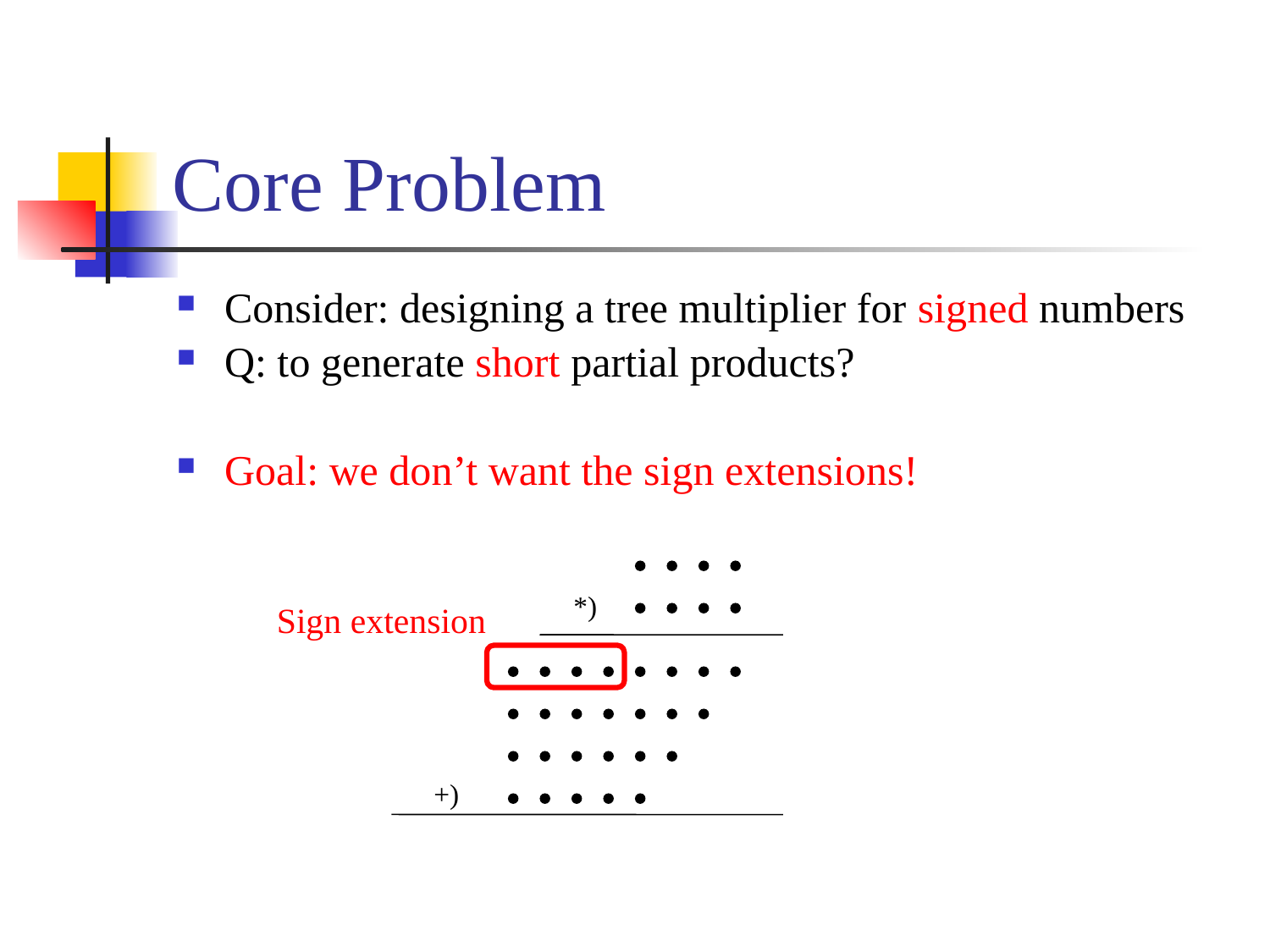

# Core Problem
Consider: designing a tree multiplier for signed numbers
Q: to generate short partial products?

Goal: we don’t want the sign extensions!

*)

+)

Sign extension